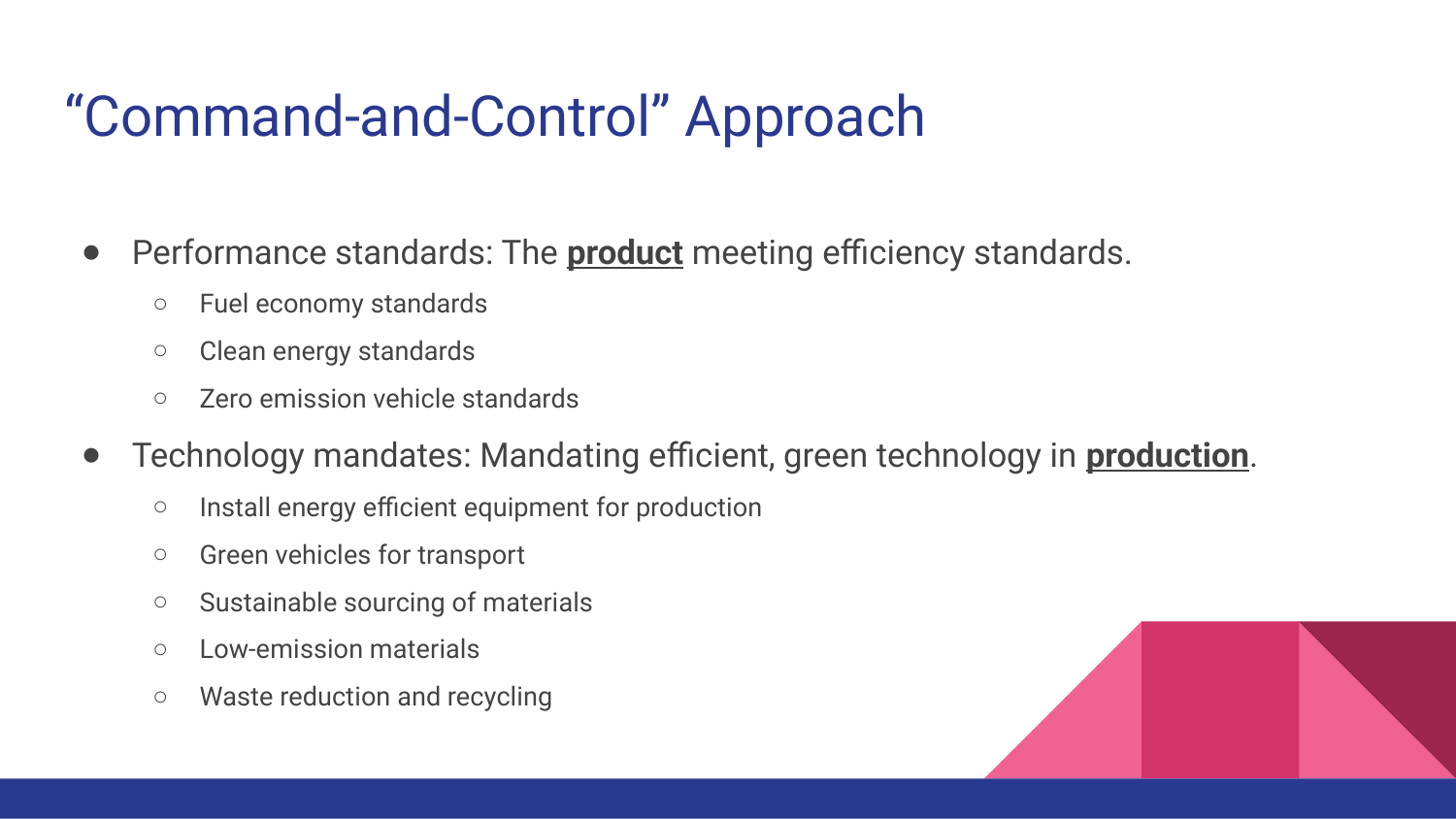

# “Command-and-Control” Approach
Performance standards: The product meeting efficiency standards.
Fuel economy standards
Clean energy standards
Zero emission vehicle standards
Technology mandates: Mandating efficient, green technology in production.
Install energy efficient equipment for production
Green vehicles for transport
Sustainable sourcing of materials
Low-emission materials
Waste reduction and recycling